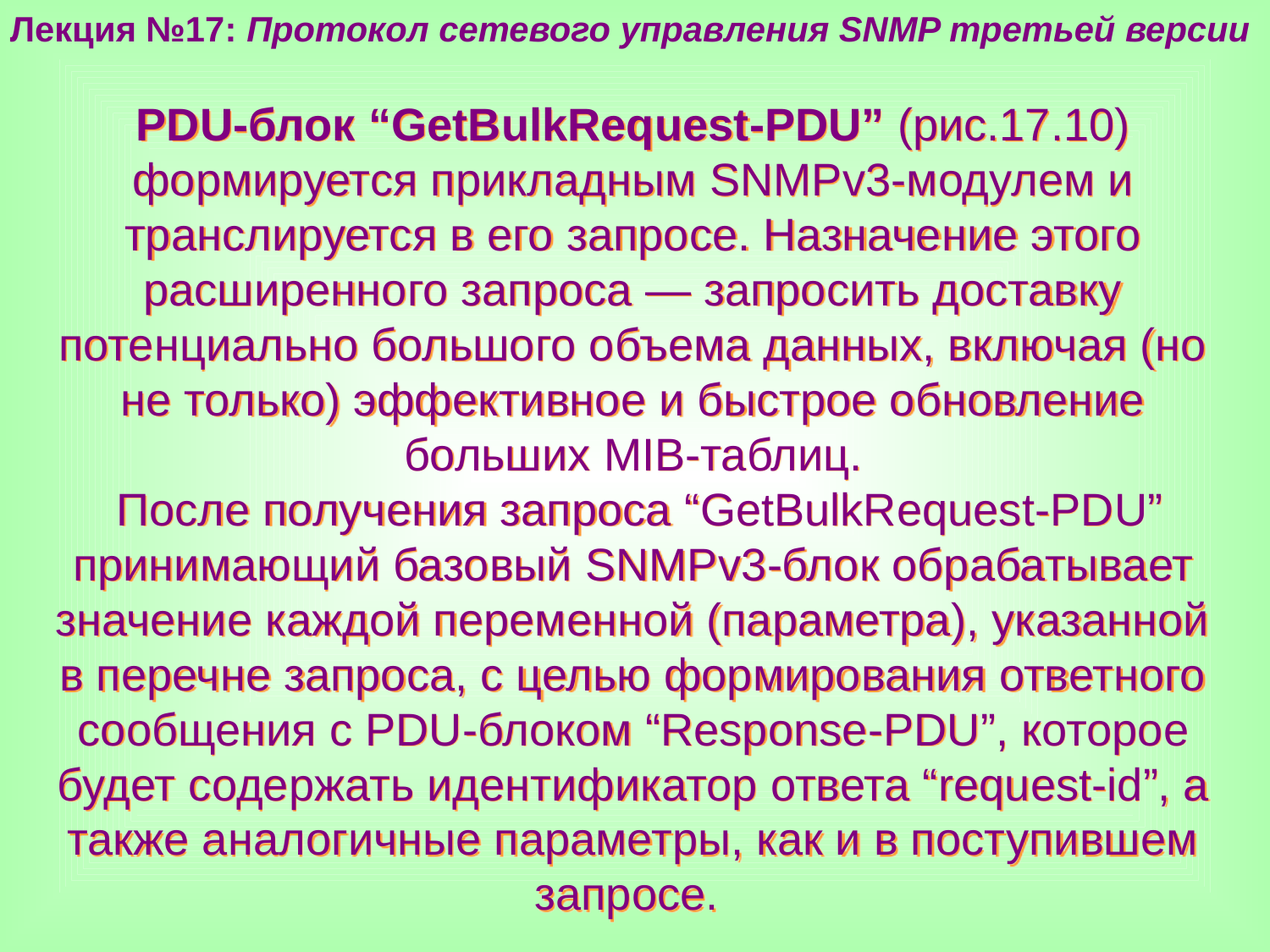

Лекция №17: Протокол сетевого управления SNMP третьей версии
PDU-блок “GetBulkRequest-PDU” (рис.17.10) формируется прикладным SNMPv3-модулем и транслируется в его запросе. Назначение этого расширенного запроса — запросить доставку потенциально большого объема данных, включая (но не только) эффективное и быстрое обновление больших MIB-таблиц.
 После получения запроса “GetBulkRequest-PDU” принимающий базовый SNMPv3-блок обрабатывает значение каждой переменной (параметра), указанной в перечне запроса, с целью формирования ответного сообщения с PDU-блоком “Response-PDU”, которое будет содержать идентификатор ответа “request-id”, а также аналогичные параметры, как и в поступившем запросе.